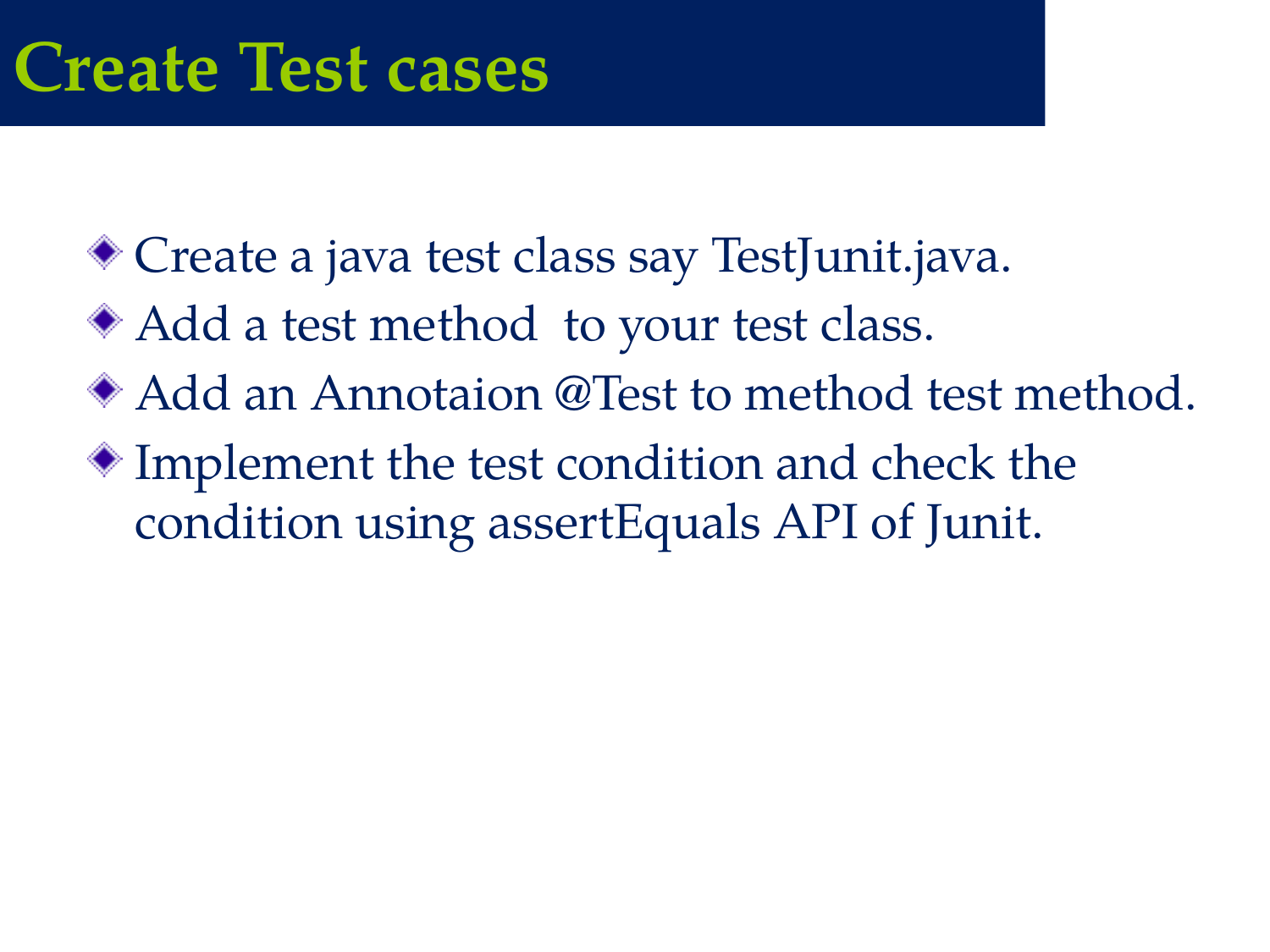

# Create Test cases
Create a java test class say TestJunit.java.
Add a test method  to your test class.
Add an Annotaion @Test to method test method.
Implement the test condition and check the condition using assertEquals API of Junit.